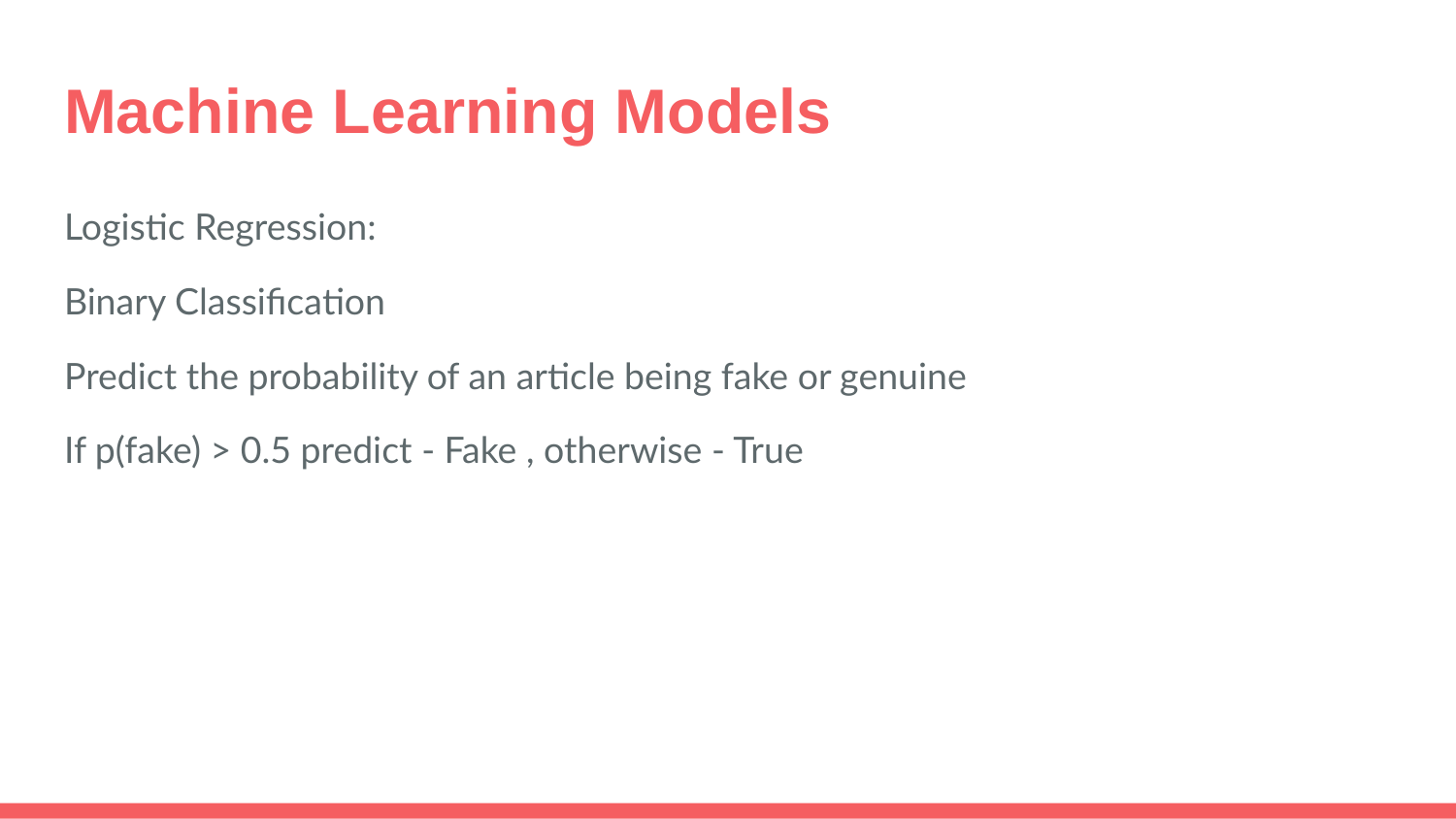

# Machine Learning Models
Logistic Regression:
Binary Classification
Predict the probability of an article being fake or genuine
If p(fake) > 0.5 predict - Fake , otherwise - True